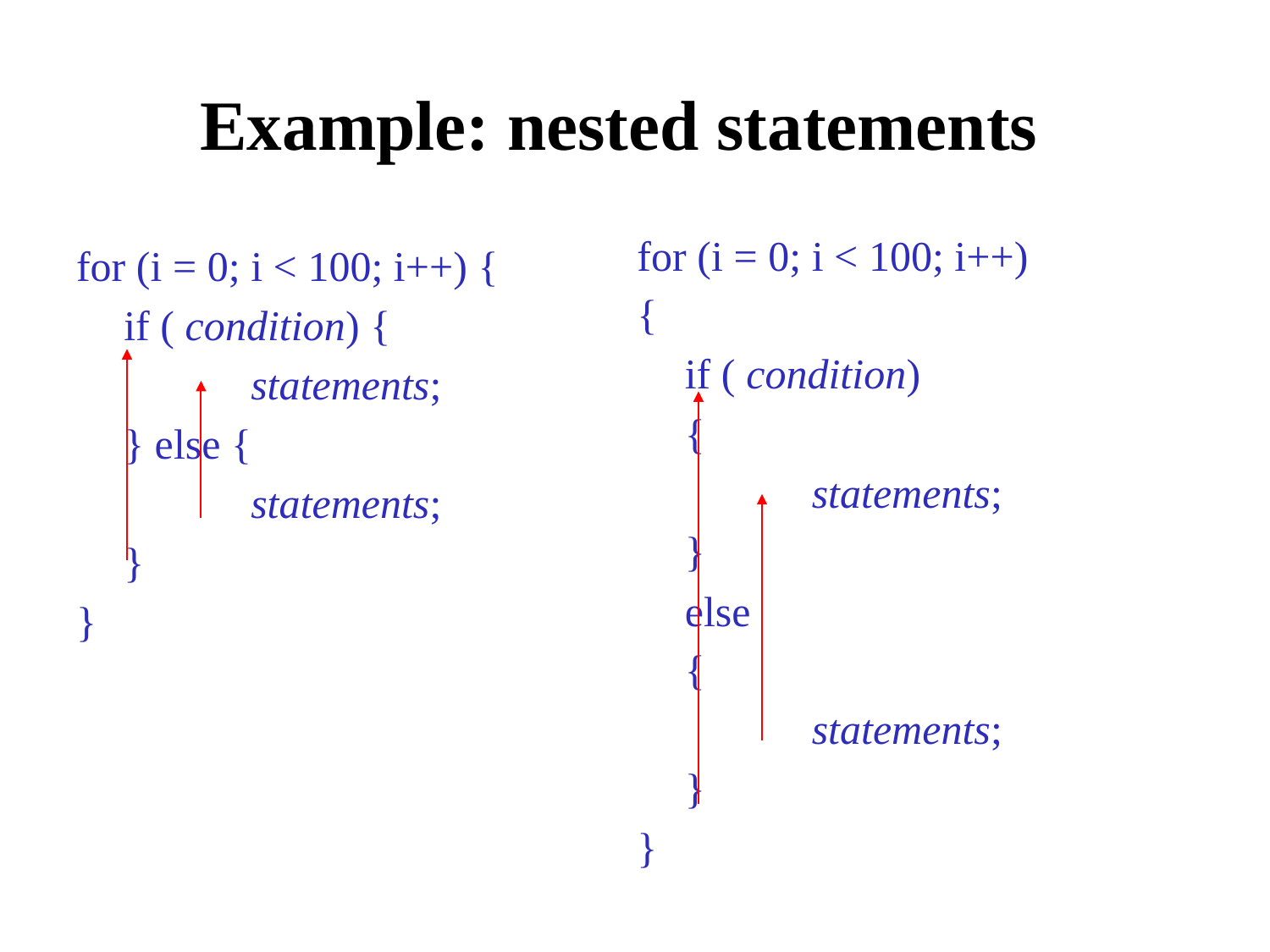

# Example: nested statements
for (i = 0; i < 100; i++)
{
	if ( condition)
	{
		statements;
	}
	else
	{
		statements;
	}
}

for (i = 0; i < 100; i++) {
	if ( condition) {
		statements;
	} else {
		statements;
	}
}